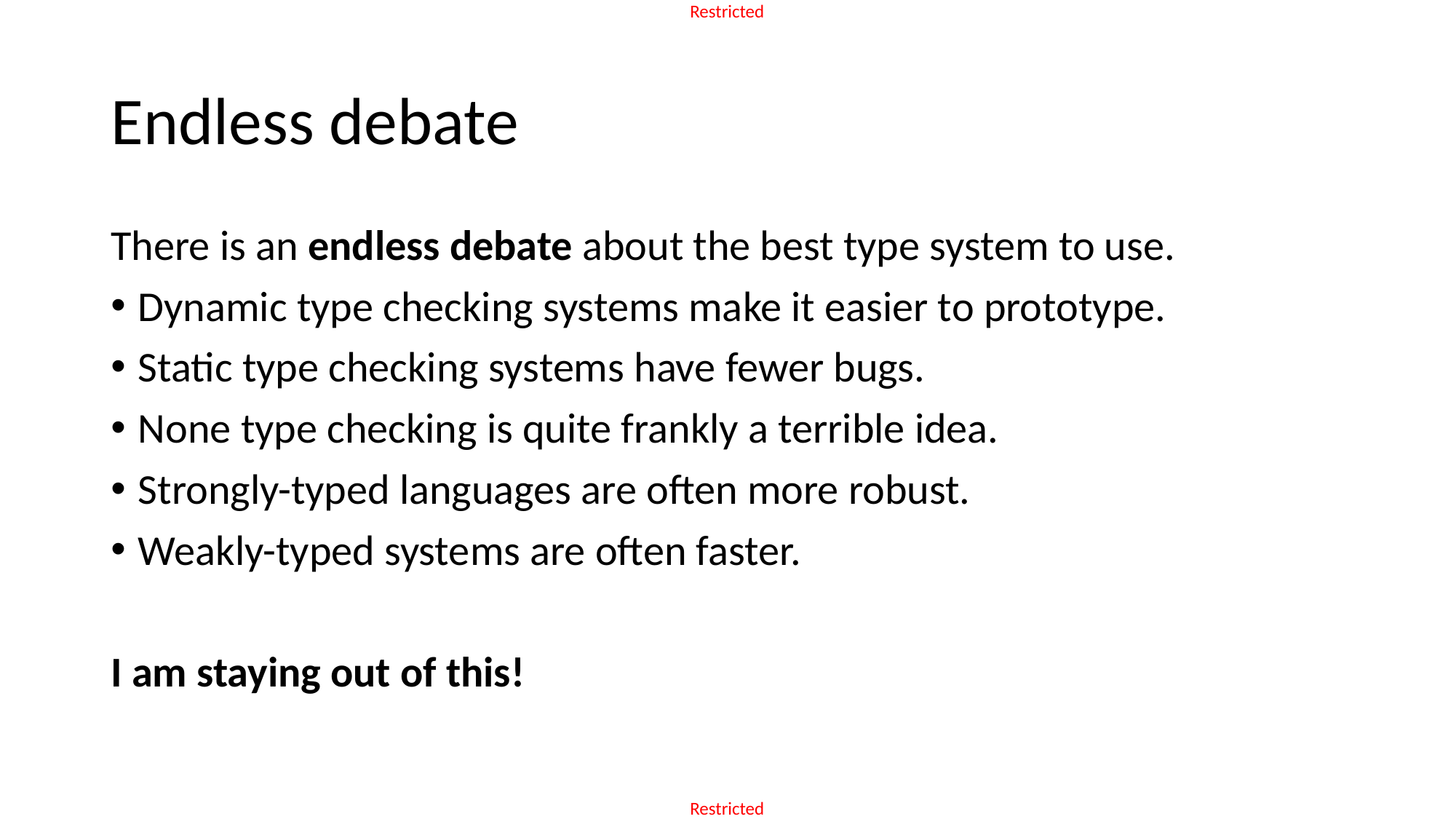

# Endless debate
There is an endless debate about the best type system to use.
Dynamic type checking systems make it easier to prototype.
Static type checking systems have fewer bugs.
None type checking is quite frankly a terrible idea.
Strongly-typed languages are often more robust.
Weakly-typed systems are often faster.

I am staying out of this!